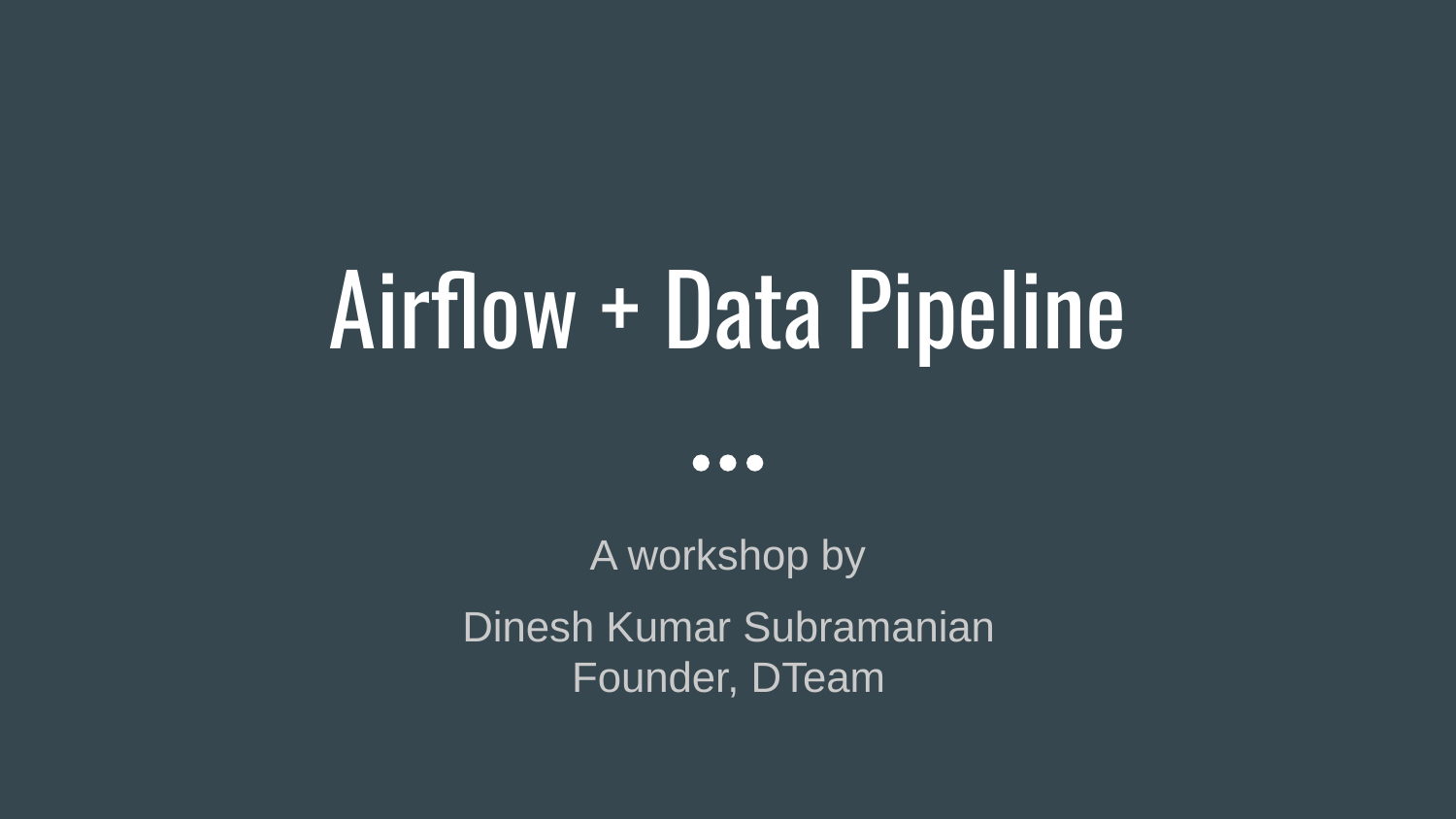

# Airflow + Data Pipeline
A workshop by
Dinesh Kumar Subramanian
Founder, DTeam